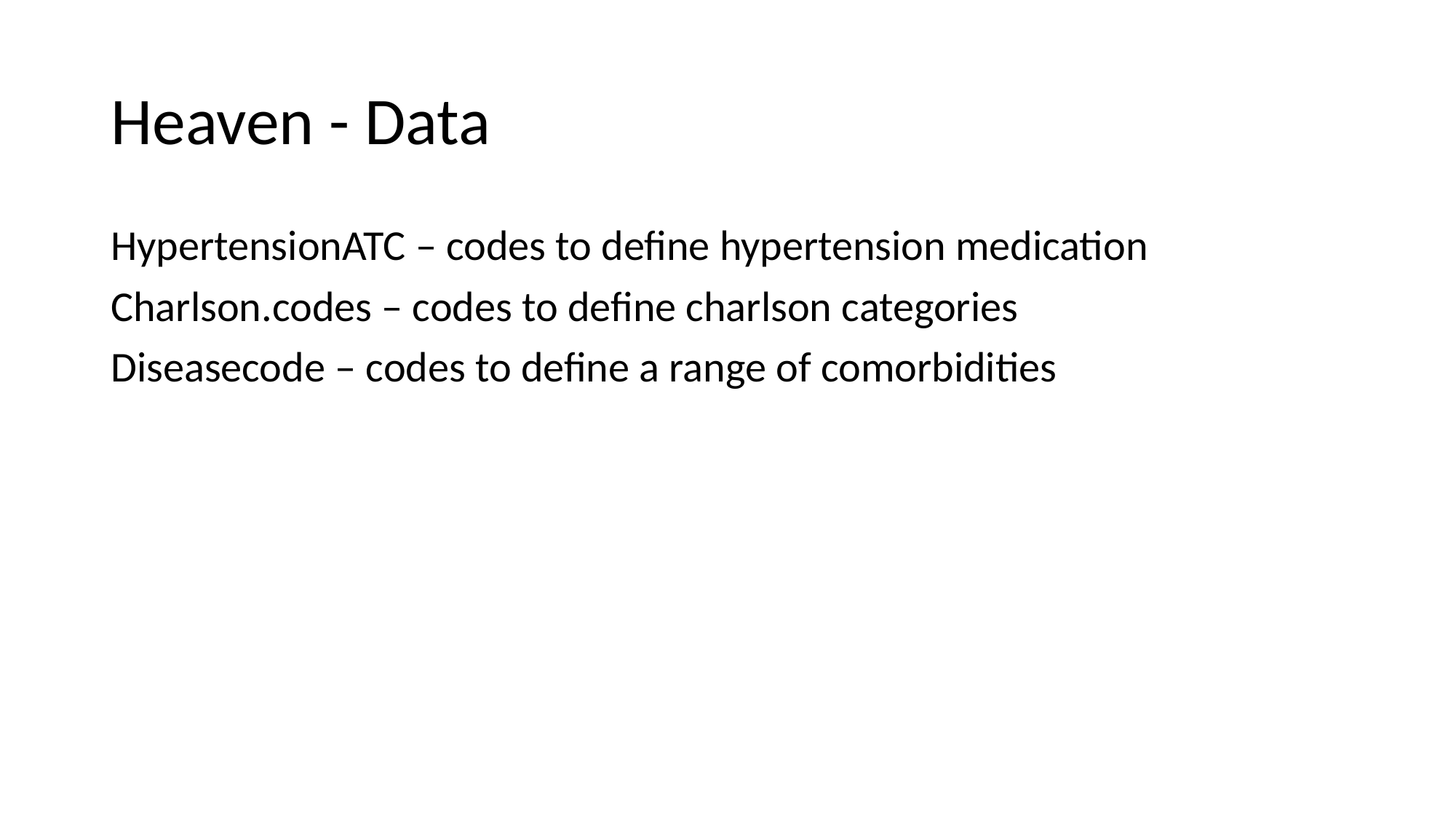

# Heaven - Data
HypertensionATC – codes to define hypertension medication
Charlson.codes – codes to define charlson categories
Diseasecode – codes to define a range of comorbidities